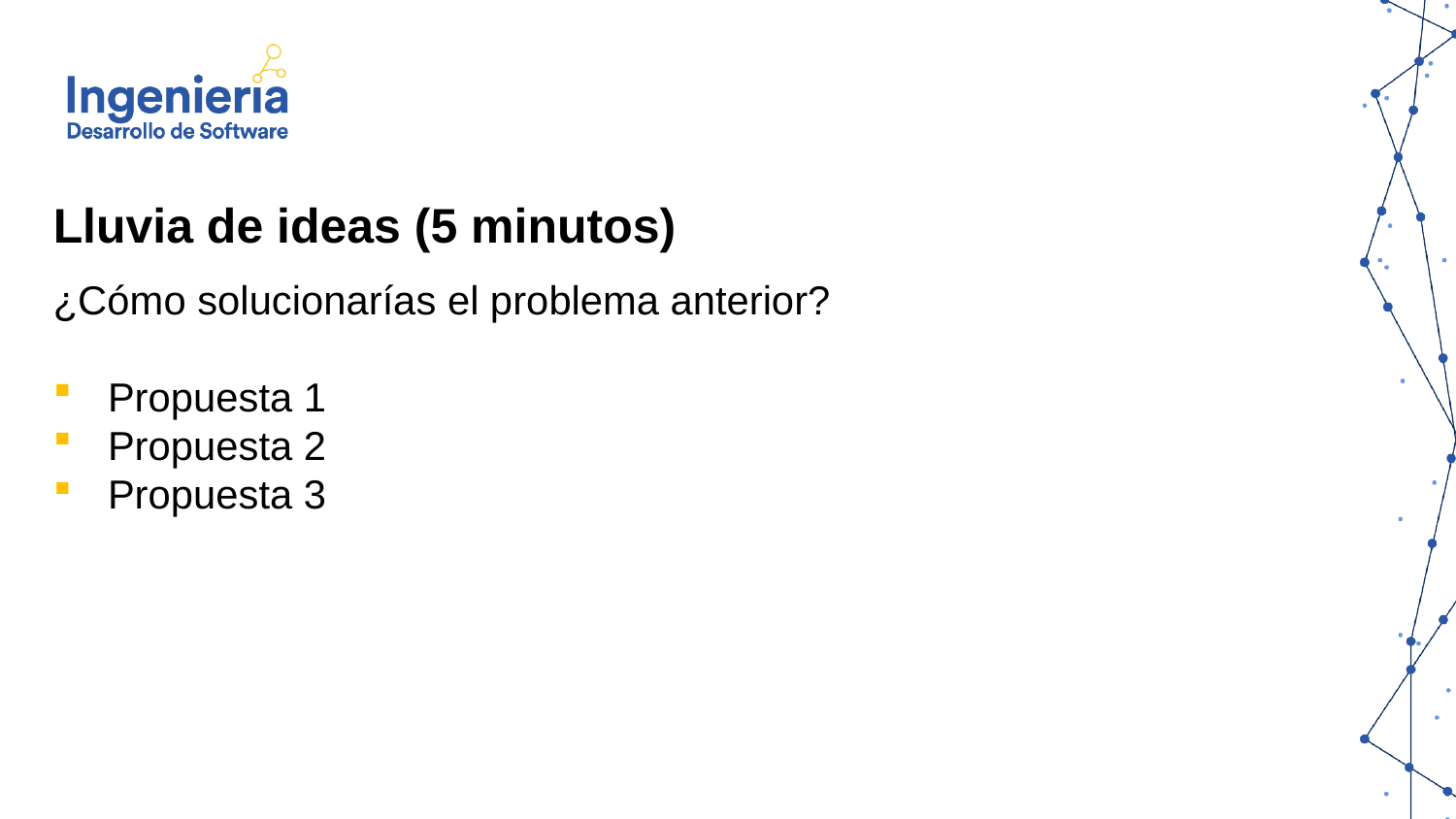

Lluvia de ideas (5 minutos)
¿Cómo solucionarías el problema anterior?

Propuesta 1
Propuesta 2
Propuesta 3